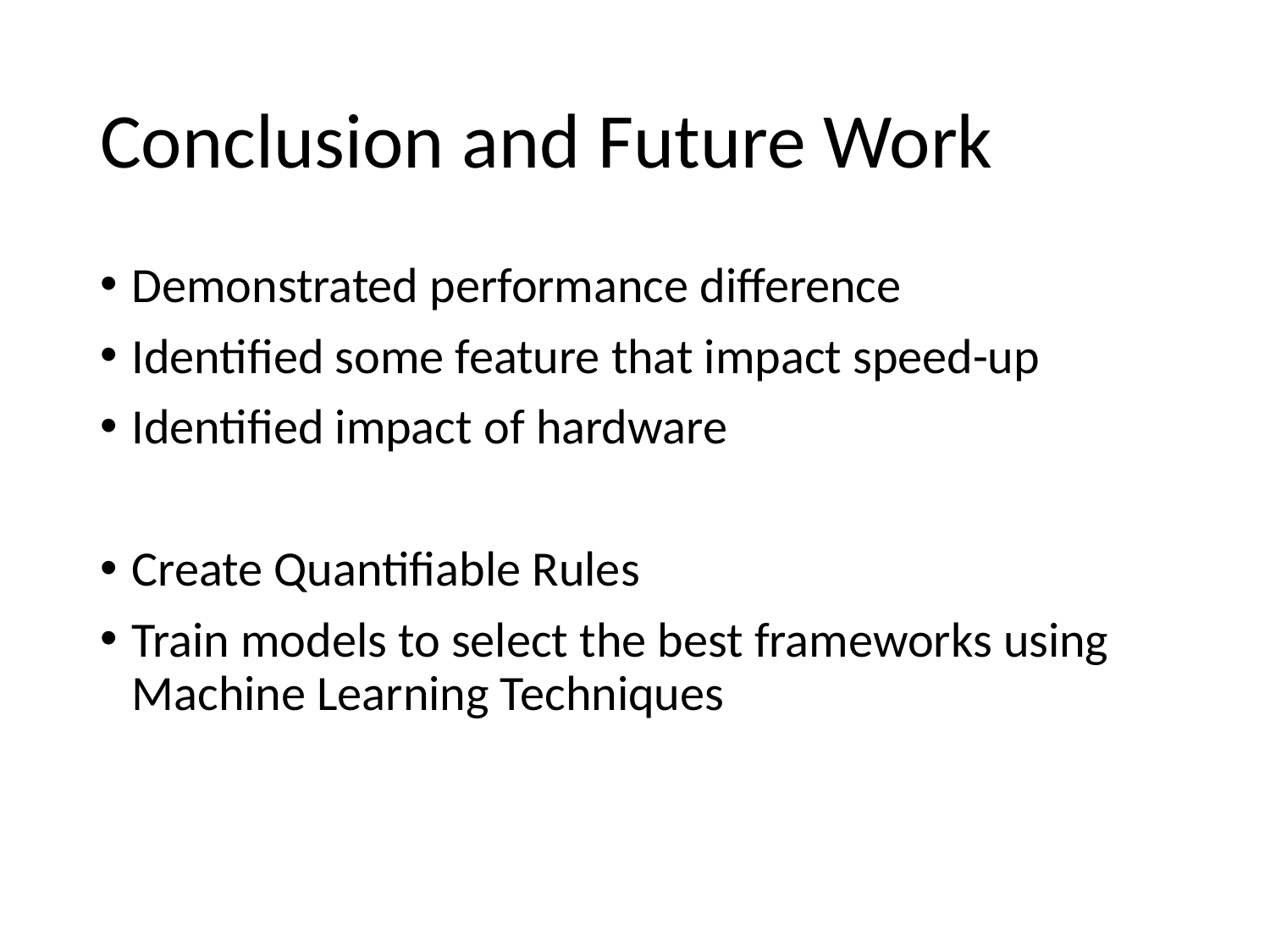

# Conclusion and Future Work
Demonstrated performance difference
Identified some feature that impact speed-up
Identified impact of hardware

Create Quantifiable Rules
Train models to select the best frameworks using Machine Learning Techniques